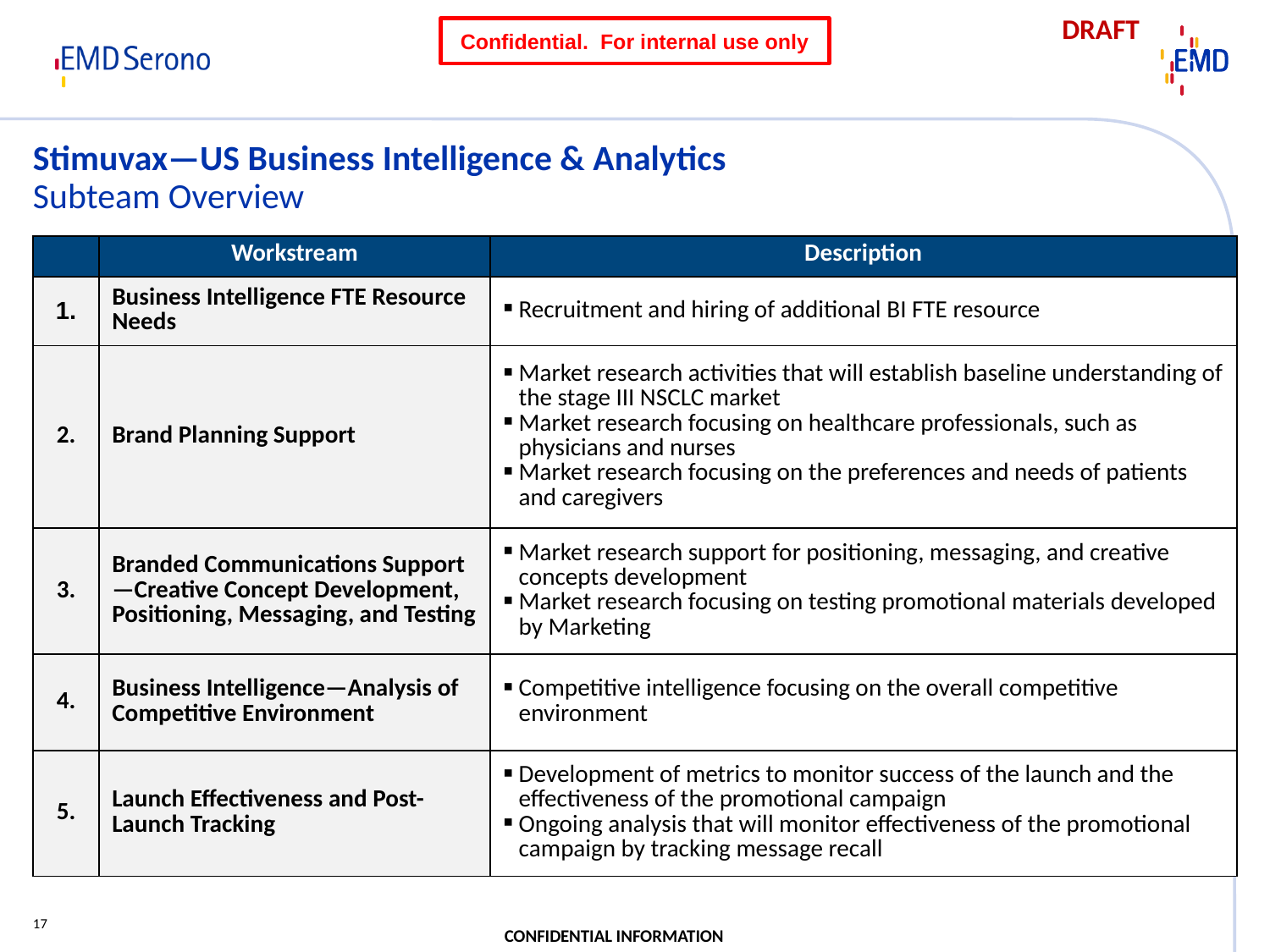

# Stimuvax—US Business Intelligence & Analytics Subteam Overview
|  | Workstream | Description |
| --- | --- | --- |
| 1. | Business Intelligence FTE Resource Needs | Recruitment and hiring of additional BI FTE resource |
| 2. | Brand Planning Support | Market research activities that will establish baseline understanding of the stage III NSCLC market Market research focusing on healthcare professionals, such as physicians and nurses Market research focusing on the preferences and needs of patients and caregivers |
| 3. | Branded Communications Support—Creative Concept Development, Positioning, Messaging, and Testing | Market research support for positioning, messaging, and creative concepts development Market research focusing on testing promotional materials developed by Marketing |
| 4. | Business Intelligence—Analysis of Competitive Environment | Competitive intelligence focusing on the overall competitive environment |
| 5. | Launch Effectiveness and Post-Launch Tracking | Development of metrics to monitor success of the launch and the effectiveness of the promotional campaign Ongoing analysis that will monitor effectiveness of the promotional campaign by tracking message recall |
17